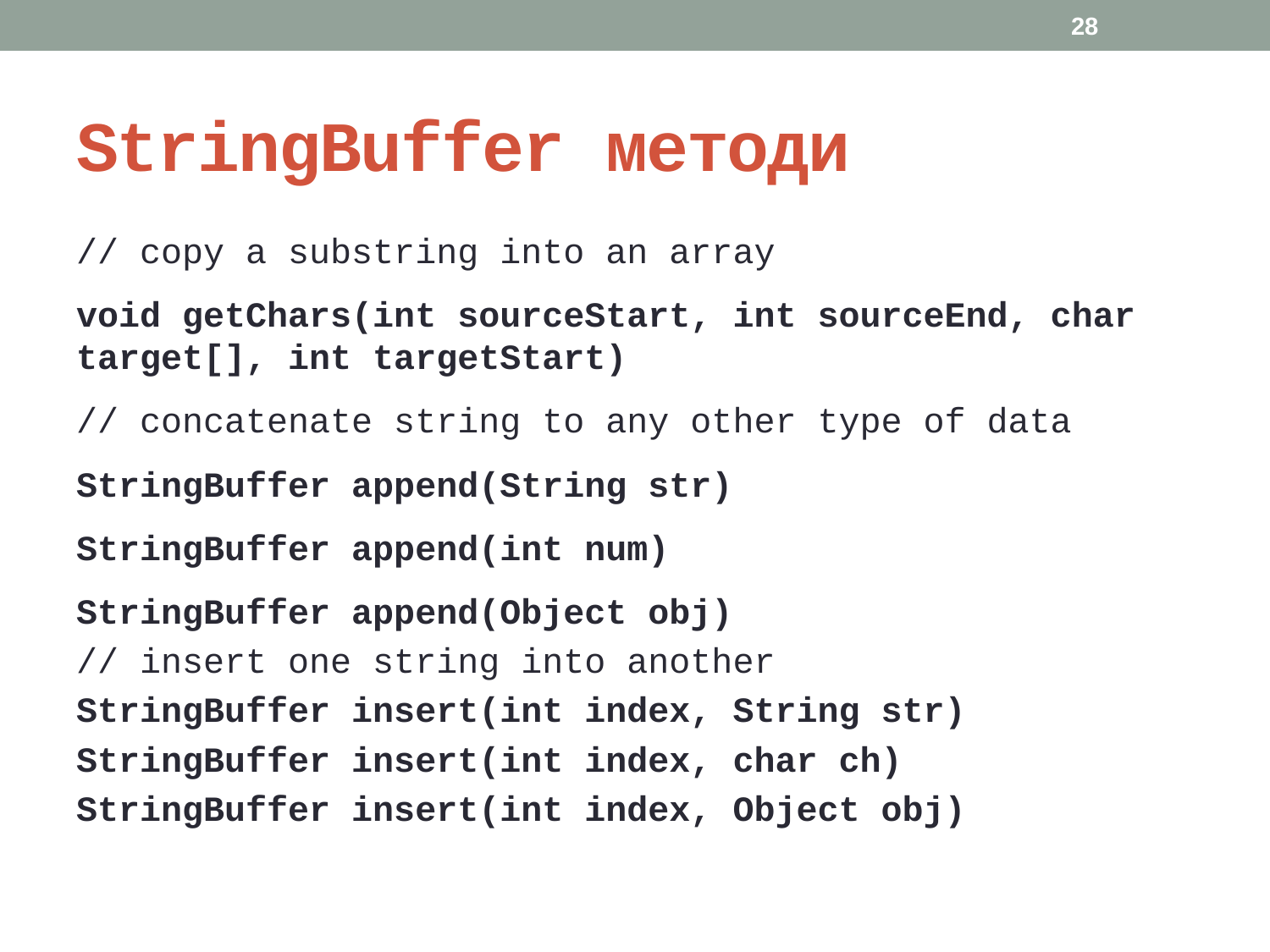

28
# StringBuffer методи
// copy a substring into an array
void getChars(int sourceStart, int sourceEnd, char target[], int targetStart)
// concatenate string to any other type of data
StringBuffer append(String str)
StringBuffer append(int num)
StringBuffer append(Object obj)
// insert one string into another
StringBuffer insert(int index, String str)
StringBuffer insert(int index, char ch)
StringBuffer insert(int index, Object obj)